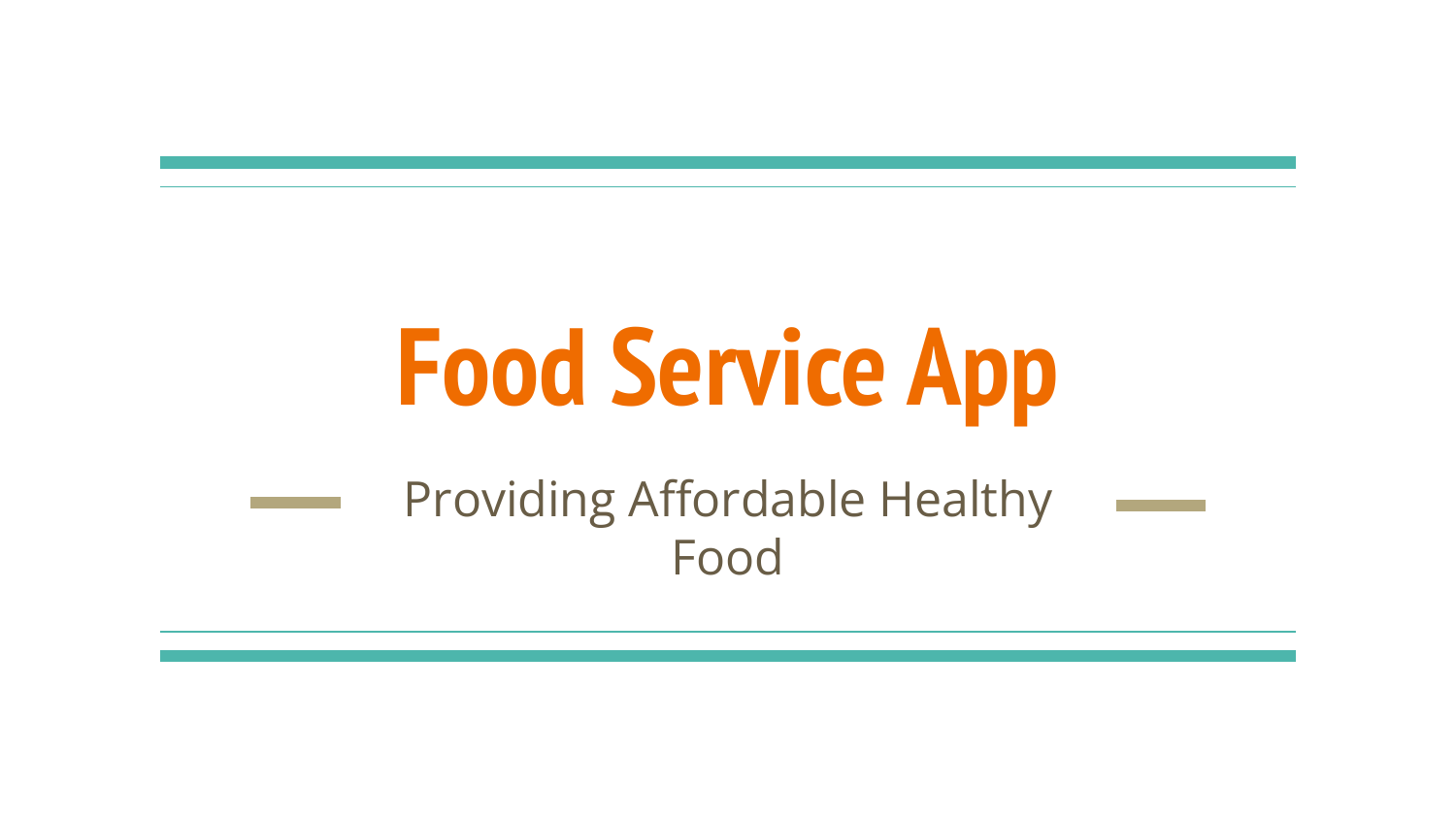

# Food Service App
Providing Affordable Healthy Food